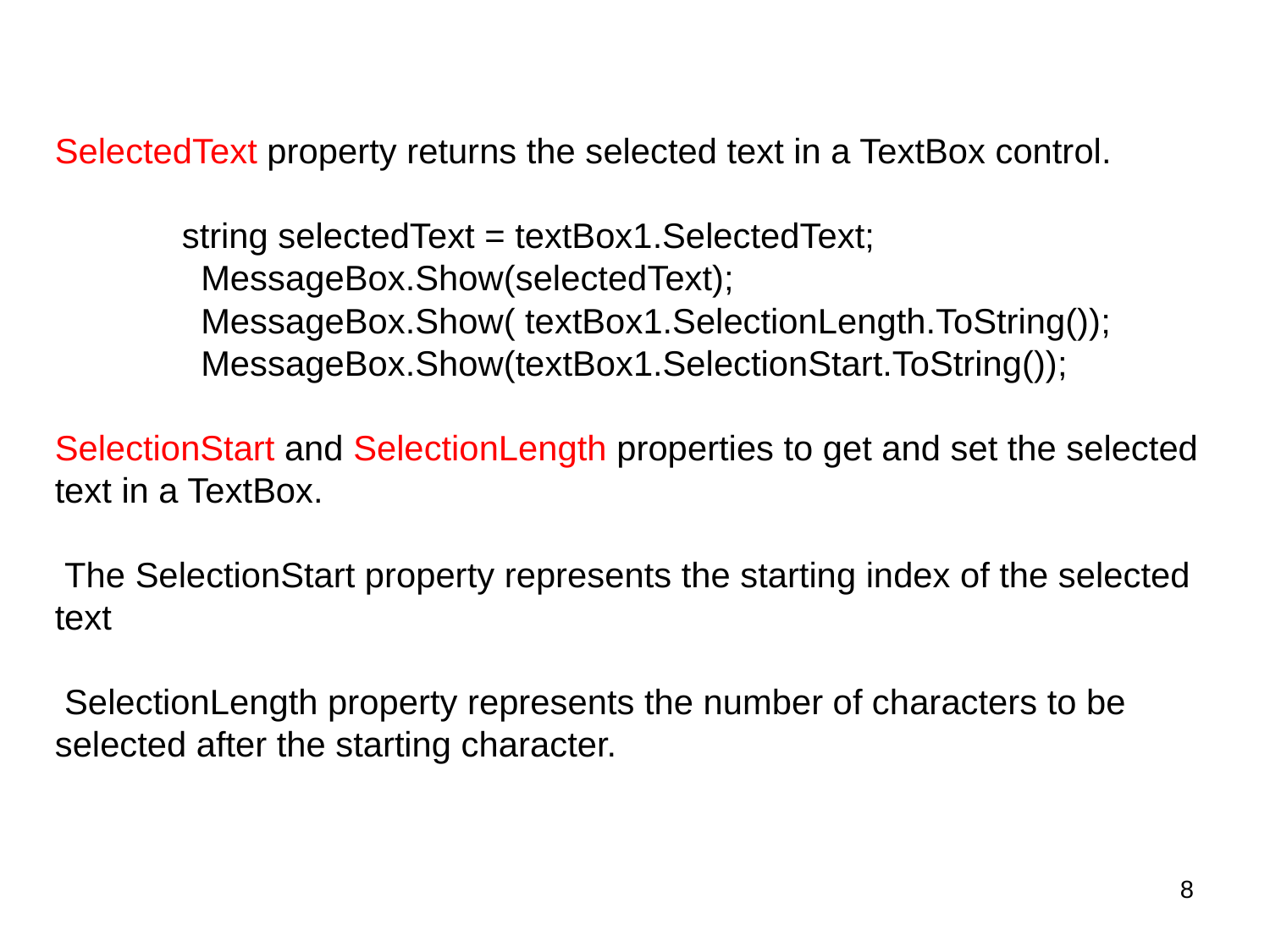

SelectedText property returns the selected text in a TextBox control.

	string selectedText = textBox1.SelectedText;
               MessageBox.Show(selectedText);
               MessageBox.Show( textBox1.SelectionLength.ToString());
               MessageBox.Show(textBox1.SelectionStart.ToString());

SelectionStart and SelectionLength properties to get and set the selected text in a TextBox.

 The SelectionStart property represents the starting index of the selected text

 SelectionLength property represents the number of characters to be selected after the starting character.

8